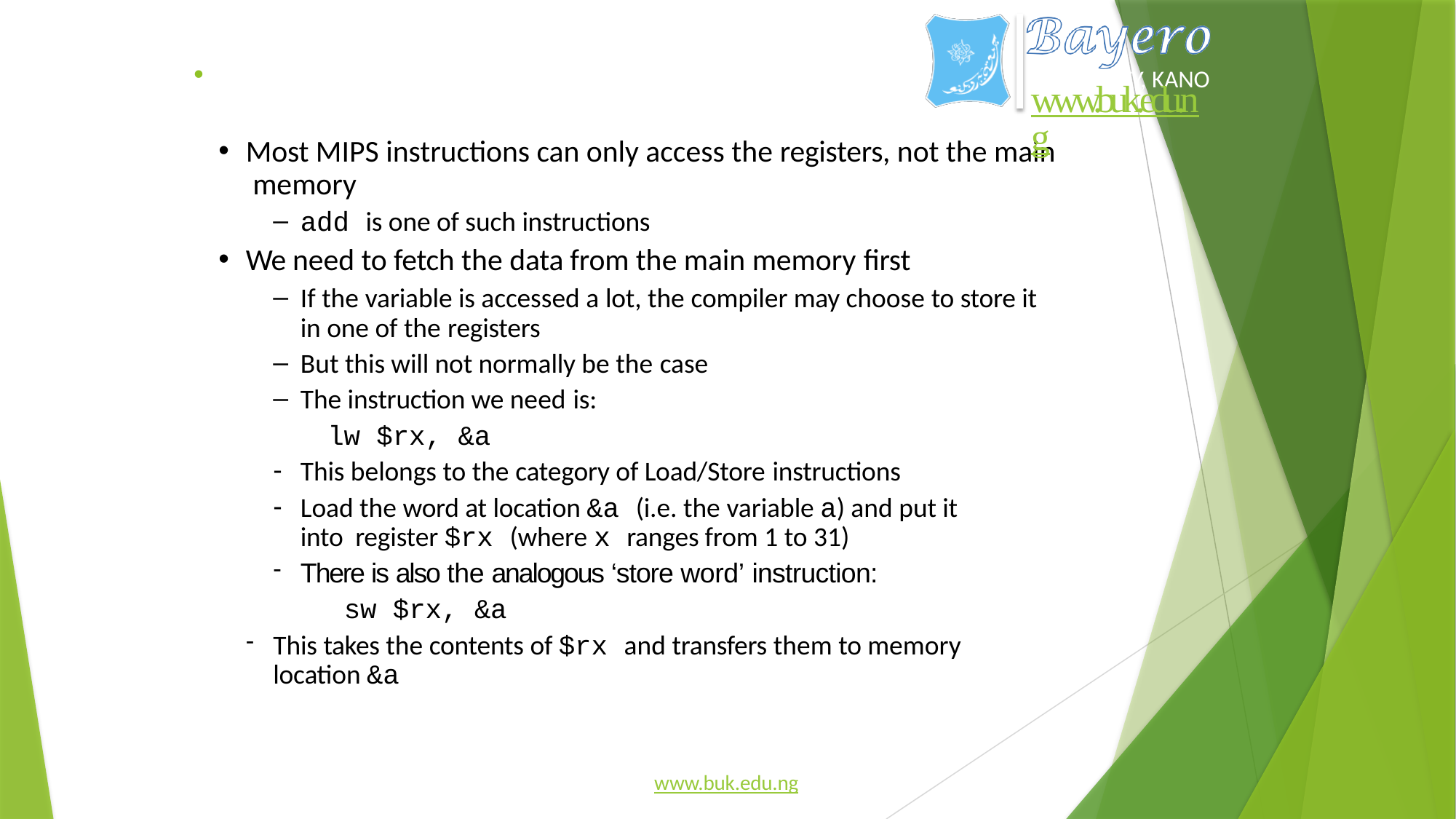

# .
UNIVERSITY, KANO
www.buk.edu.ng
Most MIPS instructions can only access the registers, not the main  memory
add is one of such instructions
We need to fetch the data from the main memory first
If the variable is accessed a lot, the compiler may choose to store it  in one of the registers
But this will not normally be the case
The instruction we need is:
lw $rx, &a
This belongs to the category of Load/Store instructions
Load the word at location &a (i.e. the variable a) and put it into  register $rx (where x ranges from 1 to 31)
There is also the analogous ‘store word’ instruction:
sw $rx, &a
This takes the contents of $rx and transfers them to memory  location &a
www.buk.edu.ng